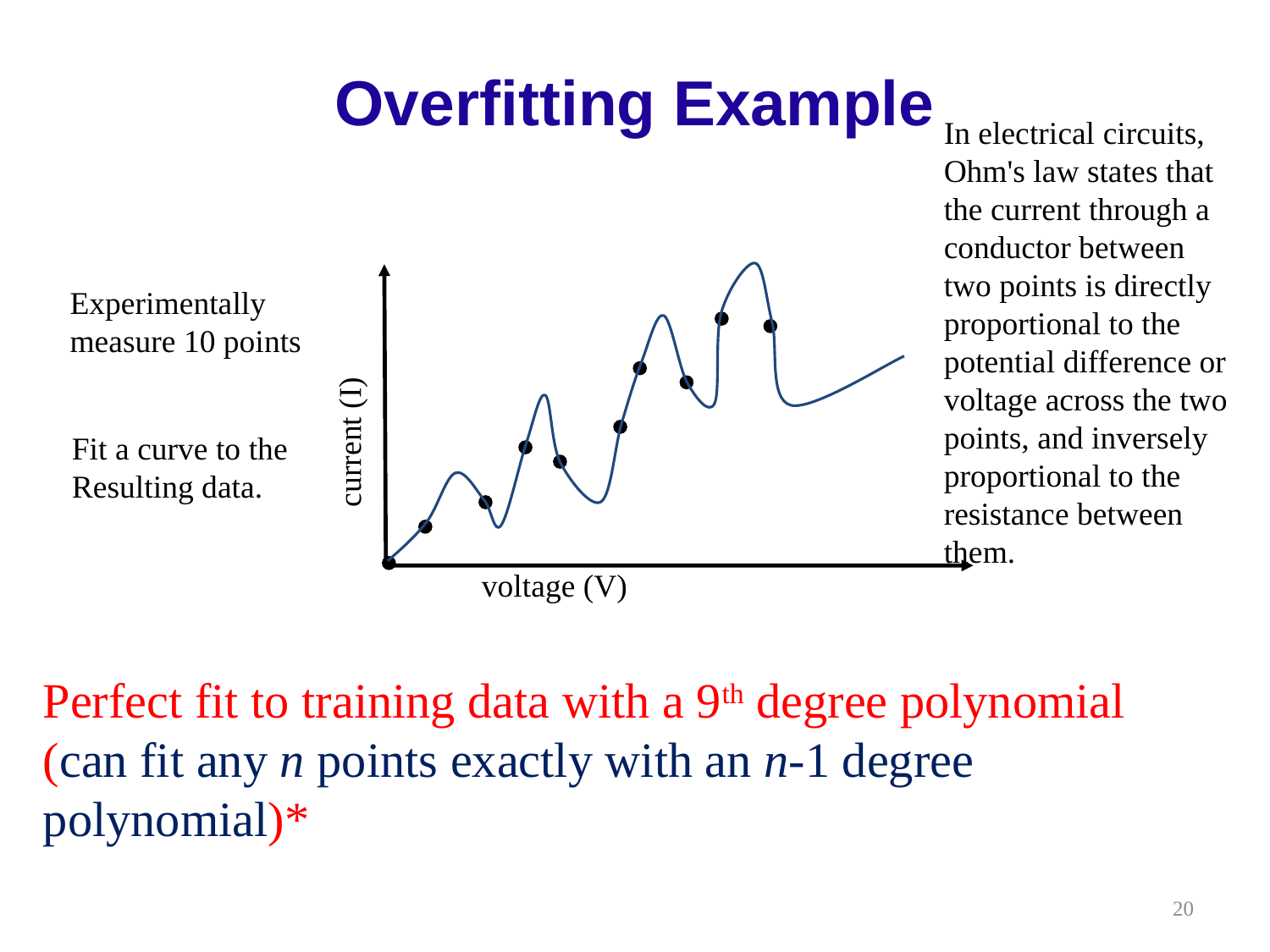

# Overfitting Example
In electrical circuits, Ohm's law states that the current through a conductor between two points is directly proportional to the potential difference or voltage across the two points, and inversely proportional to the resistance between them.

Perfect fit to training data with a 9th degree polynomial
(can fit any n points exactly with an n-1 degree polynomial)*

Experimentally
measure 10 points

current (I)

Fit a curve to the
Resulting data.

voltage (V)

20